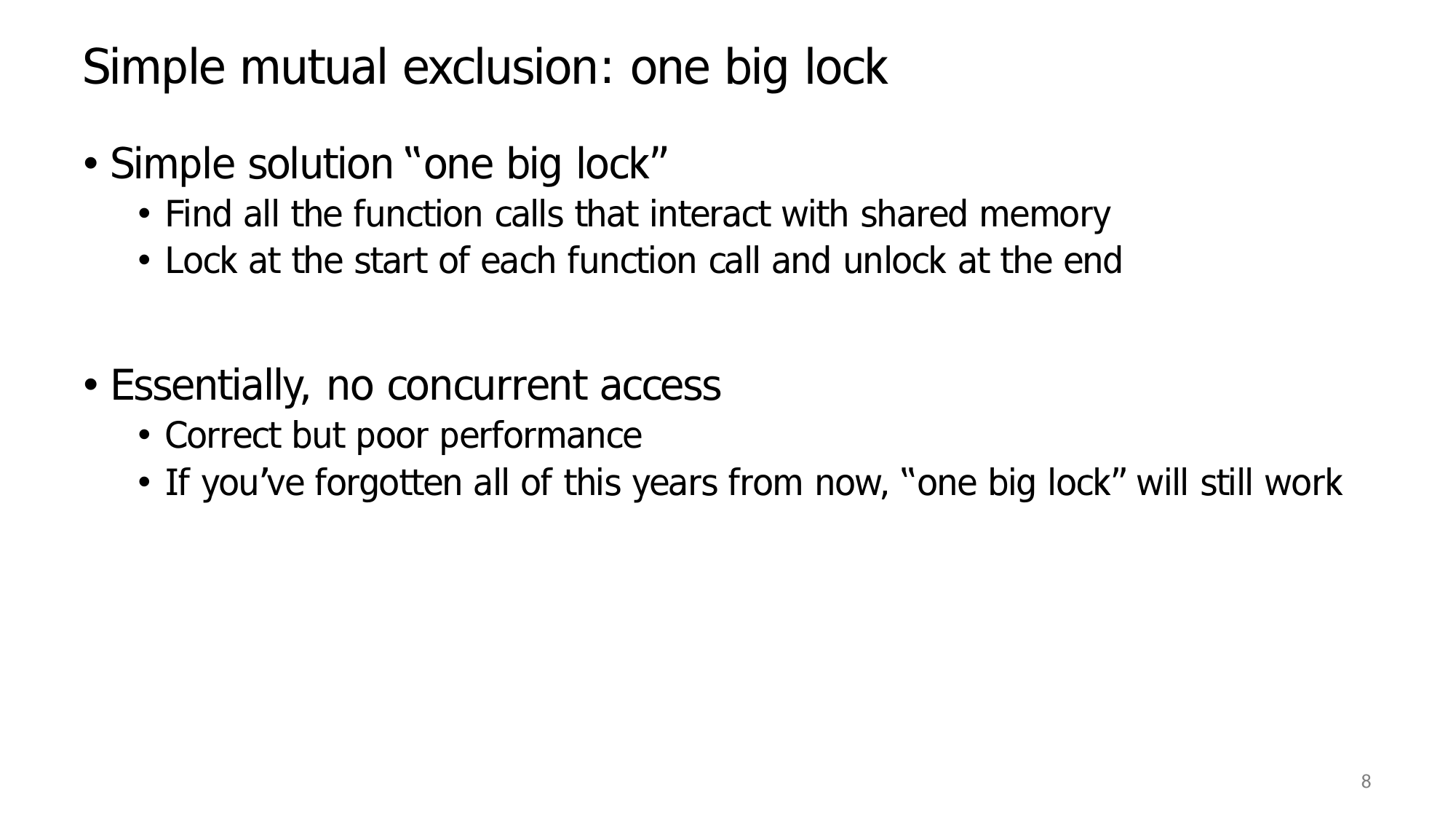

# Simple mutual exclusion: one big lock
Simple solution “one big lock”
Find all the function calls that interact with shared memory
Lock at the start of each function call and unlock at the end

Essentially, no concurrent access
Correct but poor performance
If you’ve forgotten all of this years from now, “one big lock” will still work

8